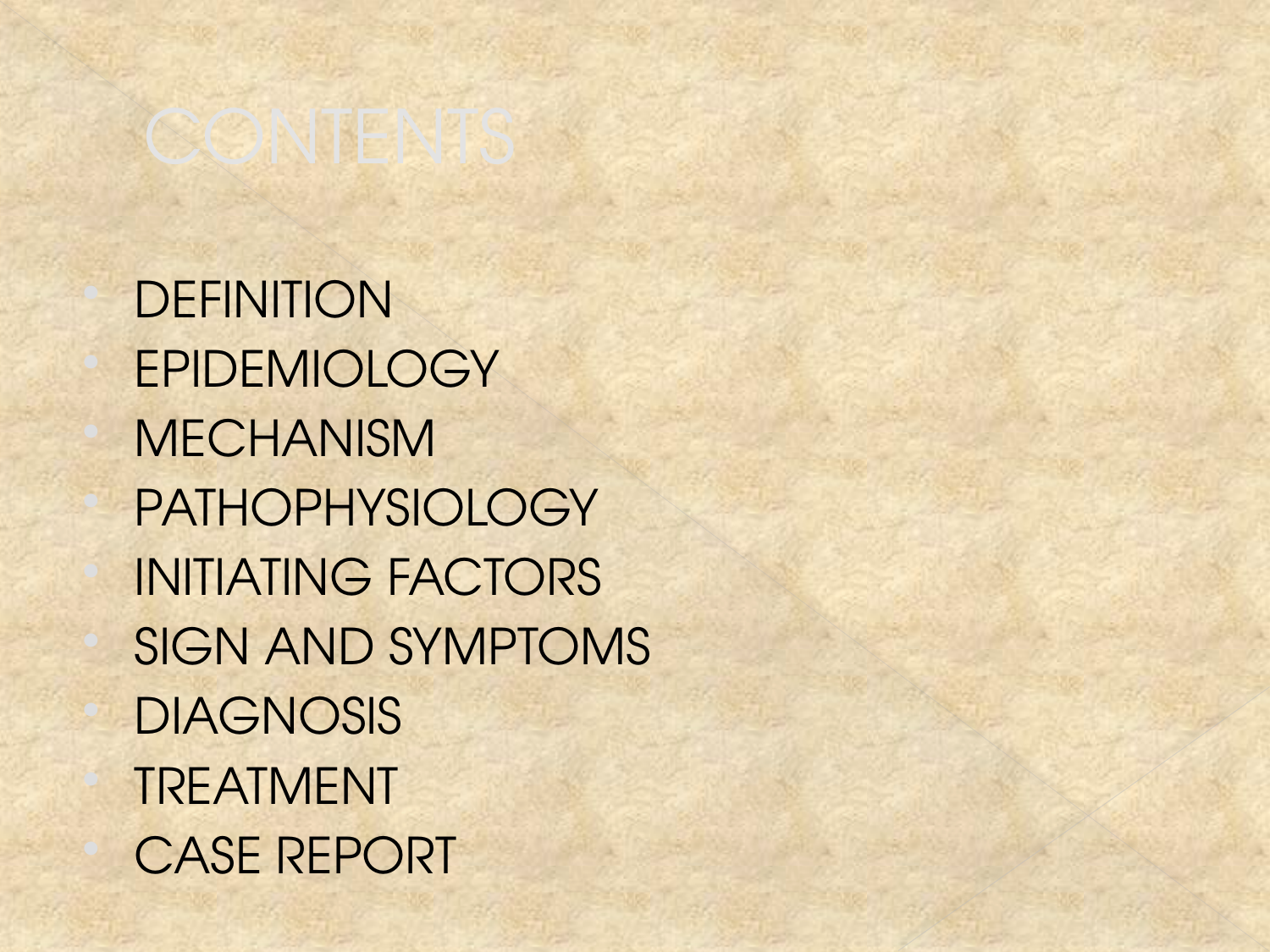

# CONTENTS
DEFINITION
EPIDEMIOLOGY
MECHANISM
PATHOPHYSIOLOGY
INITIATING FACTORS
SIGN AND SYMPTOMS
DIAGNOSIS
TREATMENT
CASE REPORT